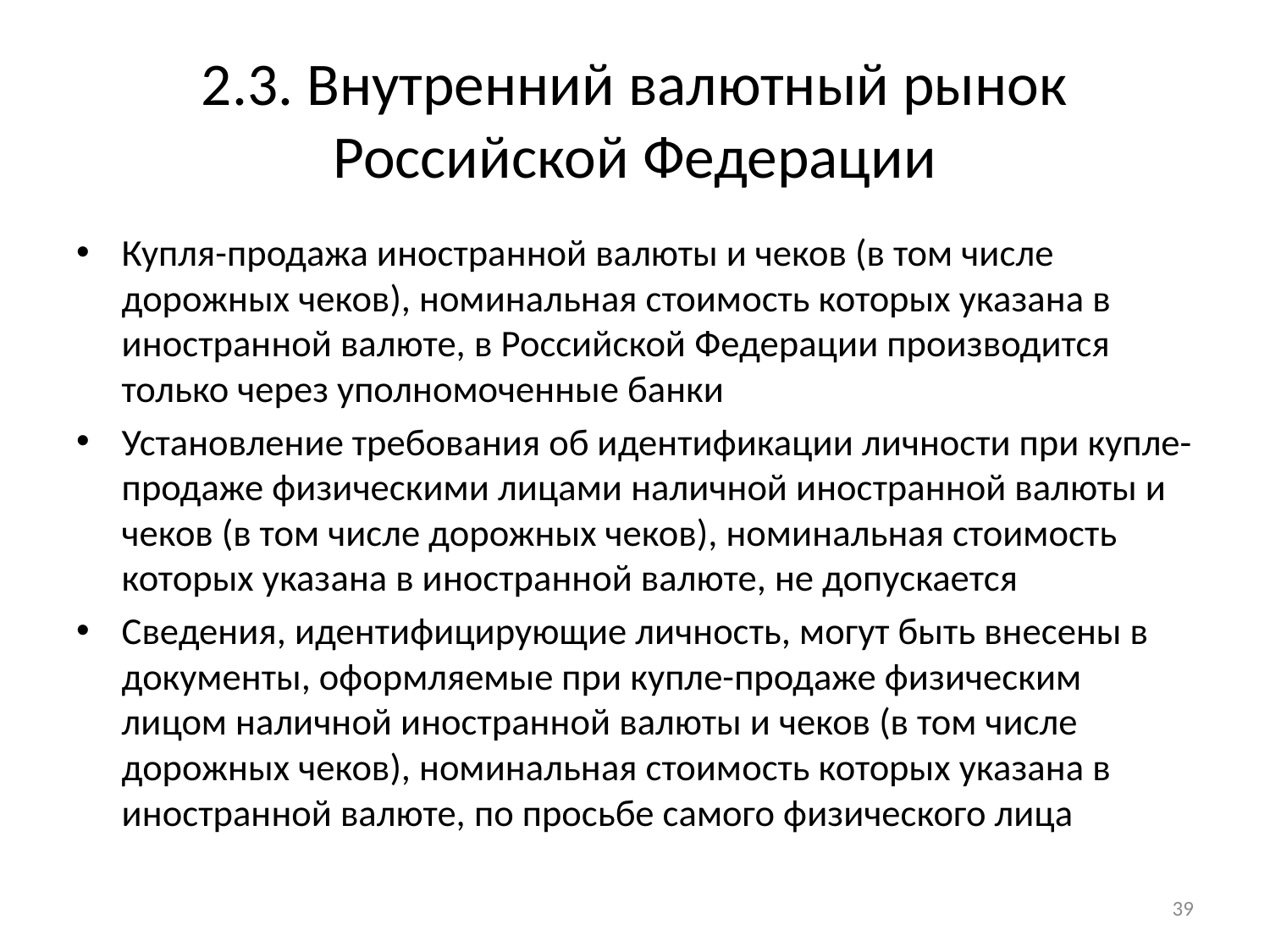

# 2.3. Внутренний валютный рынок Российской Федерации
Купля-продажа иностранной валюты и чеков (в том числе дорожных чеков), номинальная стоимость которых указана в иностранной валюте, в Российской Федерации производится только через уполномоченные банки
Установление требования об идентификации личности при купле-продаже физическими лицами наличной иностранной валюты и чеков (в том числе дорожных чеков), номинальная стоимость которых указана в иностранной валюте, не допускается
Сведения, идентифицирующие личность, могут быть внесены в документы, оформляемые при купле-продаже физическим лицом наличной иностранной валюты и чеков (в том числе дорожных чеков), номинальная стоимость которых указана в иностранной валюте, по просьбе самого физического лица
39